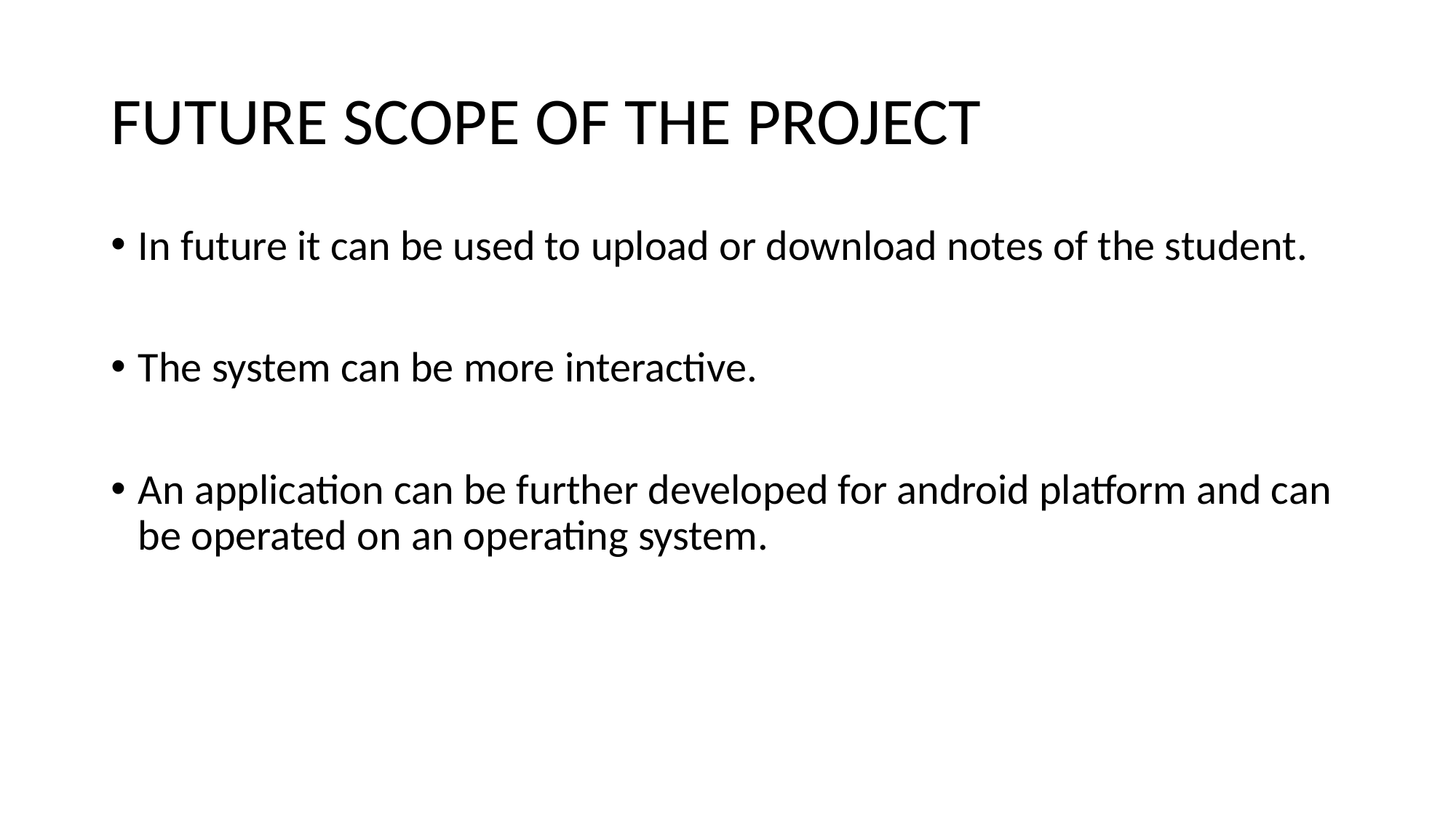

# FUTURE SCOPE OF THE PROJECT
In future it can be used to upload or download notes of the student.

The system can be more interactive.

An application can be further developed for android platform and can be operated on an operating system.